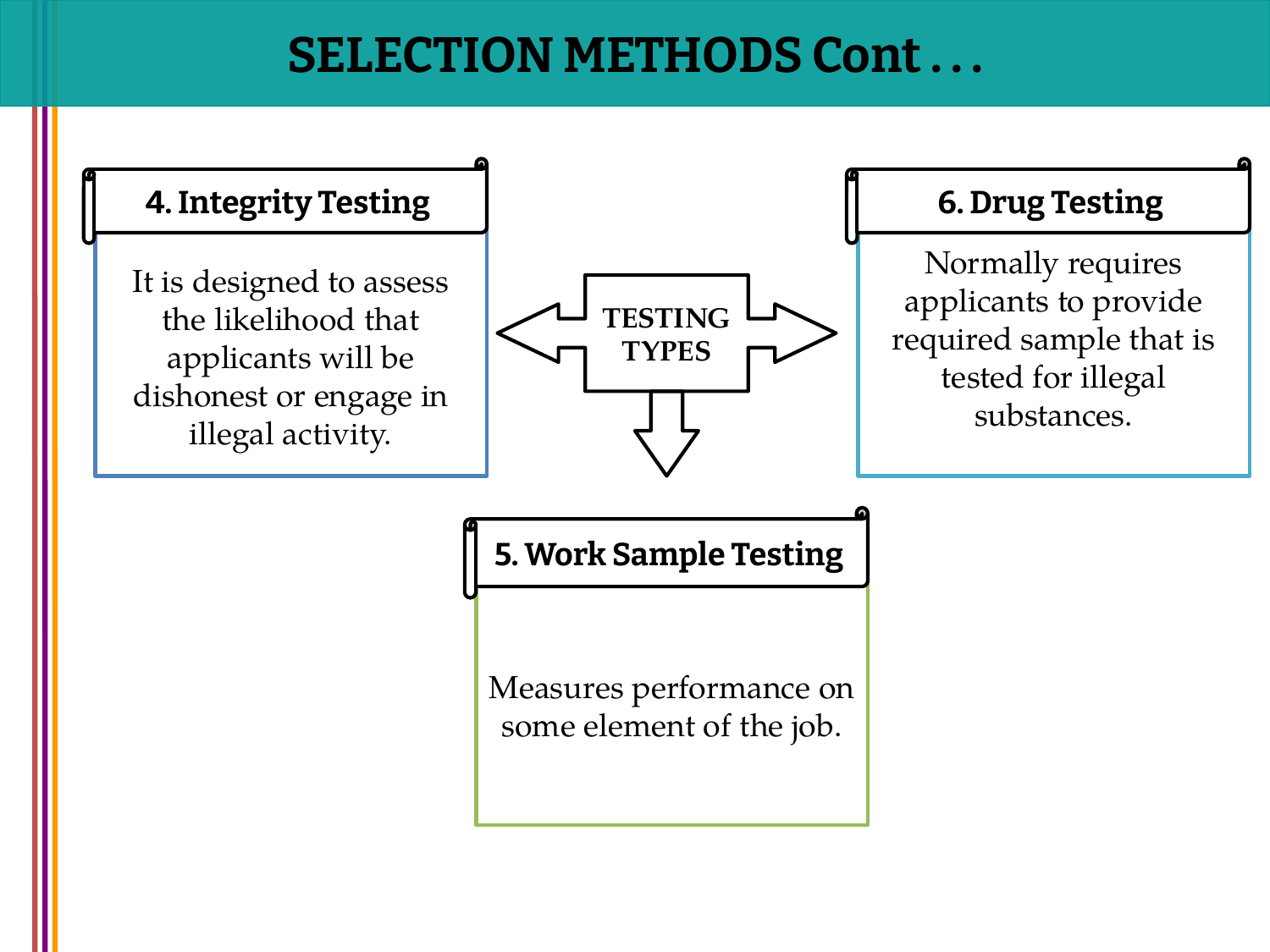

SELECTION METHODS Cont . . .

4. Integrity Testing
6. Drug Testing

It is designed to assess the likelihood that applicants will be dishonest or engage in illegal activity.
Normally requires applicants to provide required sample that is tested for illegal substances.
TESTING
TYPES

5. Work Sample Testing

Measures performance on some element of the job.